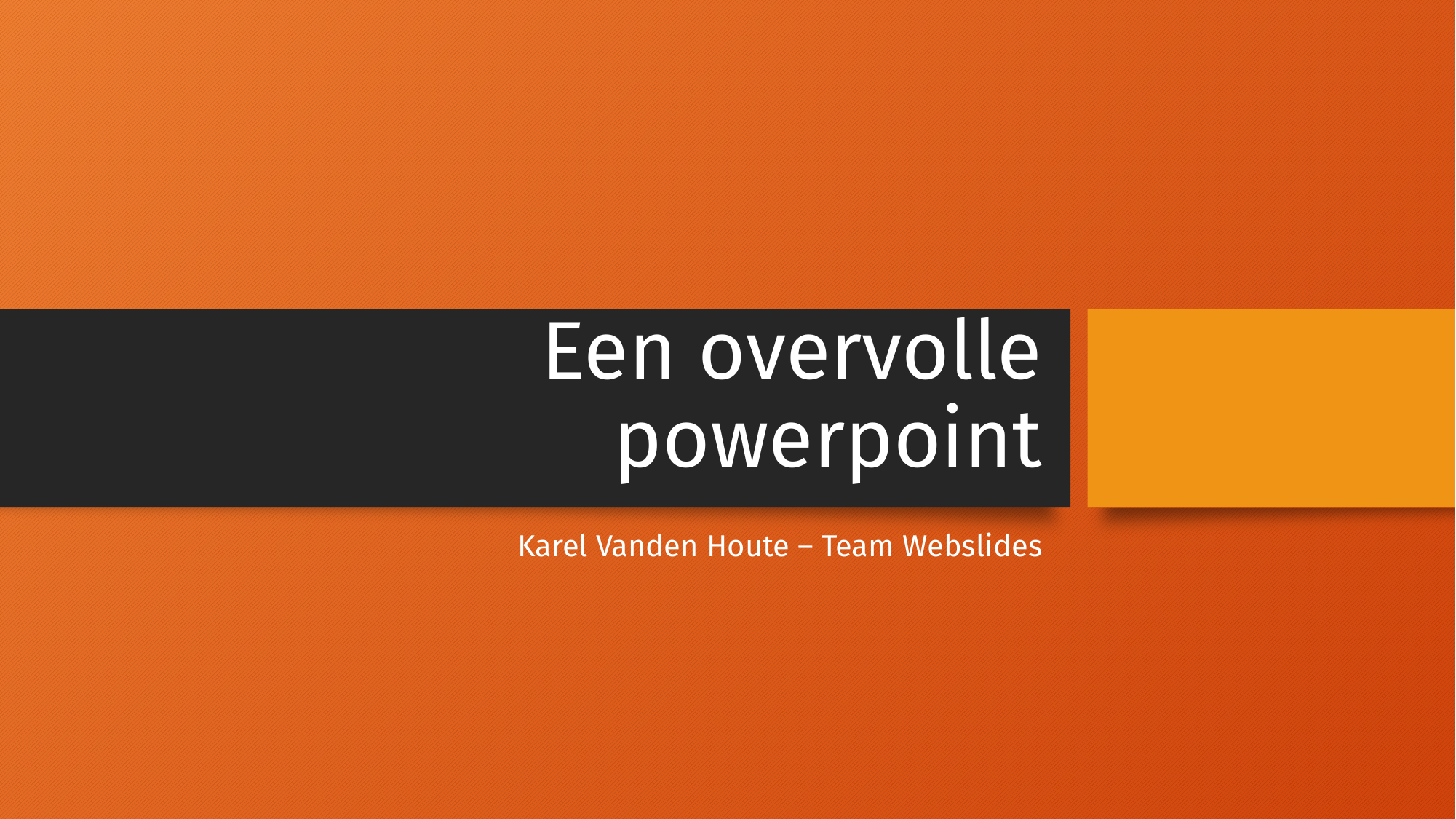

# Een overvolle powerpoint
Karel Vanden Houte – Team Webslides